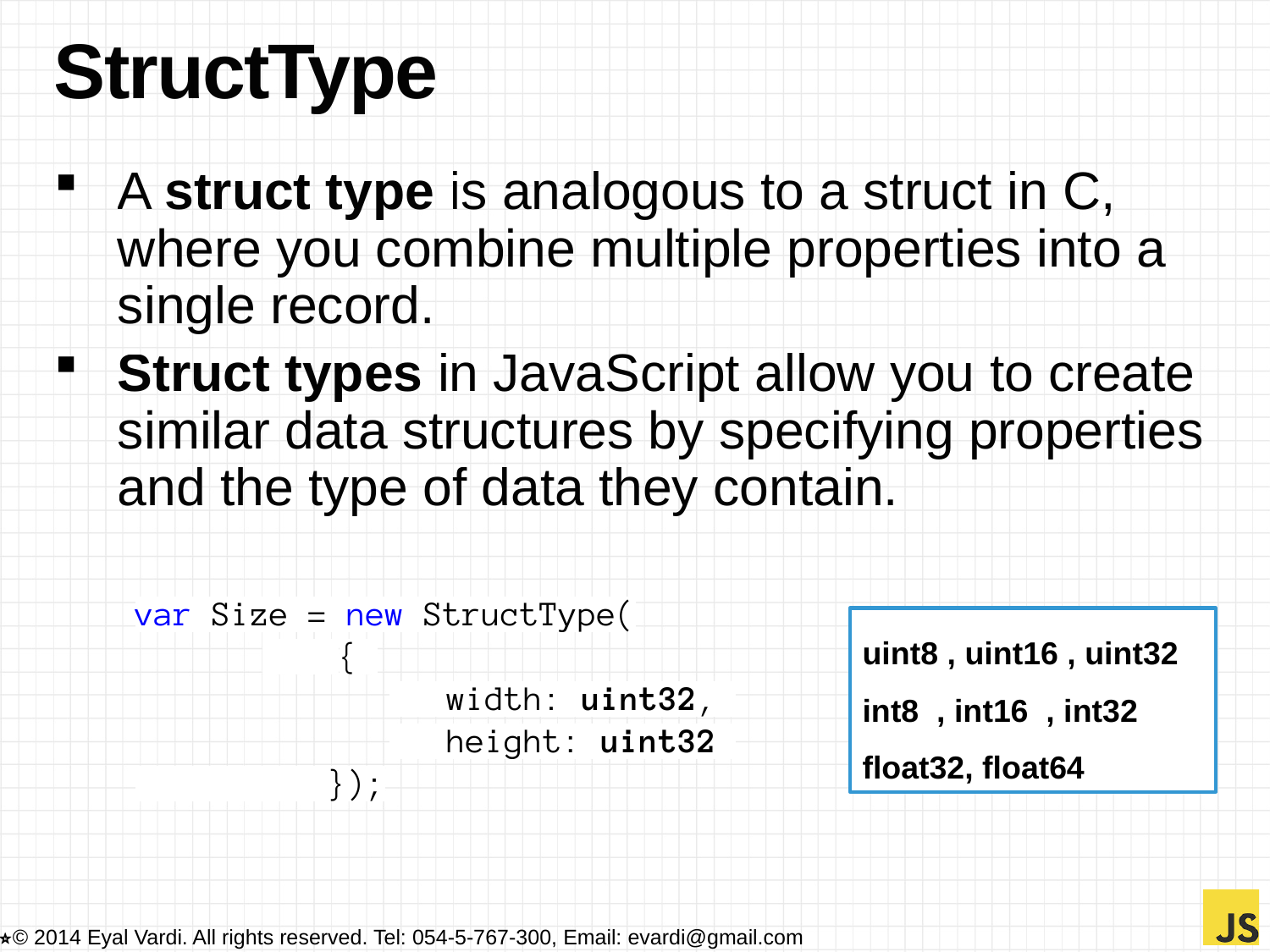

# StructType
A struct type is analogous to a struct in C, where you combine multiple properties into a single record.
Struct types in JavaScript allow you to create similar data structures by specifying properties and the type of data they contain.
var Size = new StructType(
	    {
		   width: uint32,
		   height: uint32
          });
uint8 , uint16 , uint32
int8  , int16  , int32
float32, float64